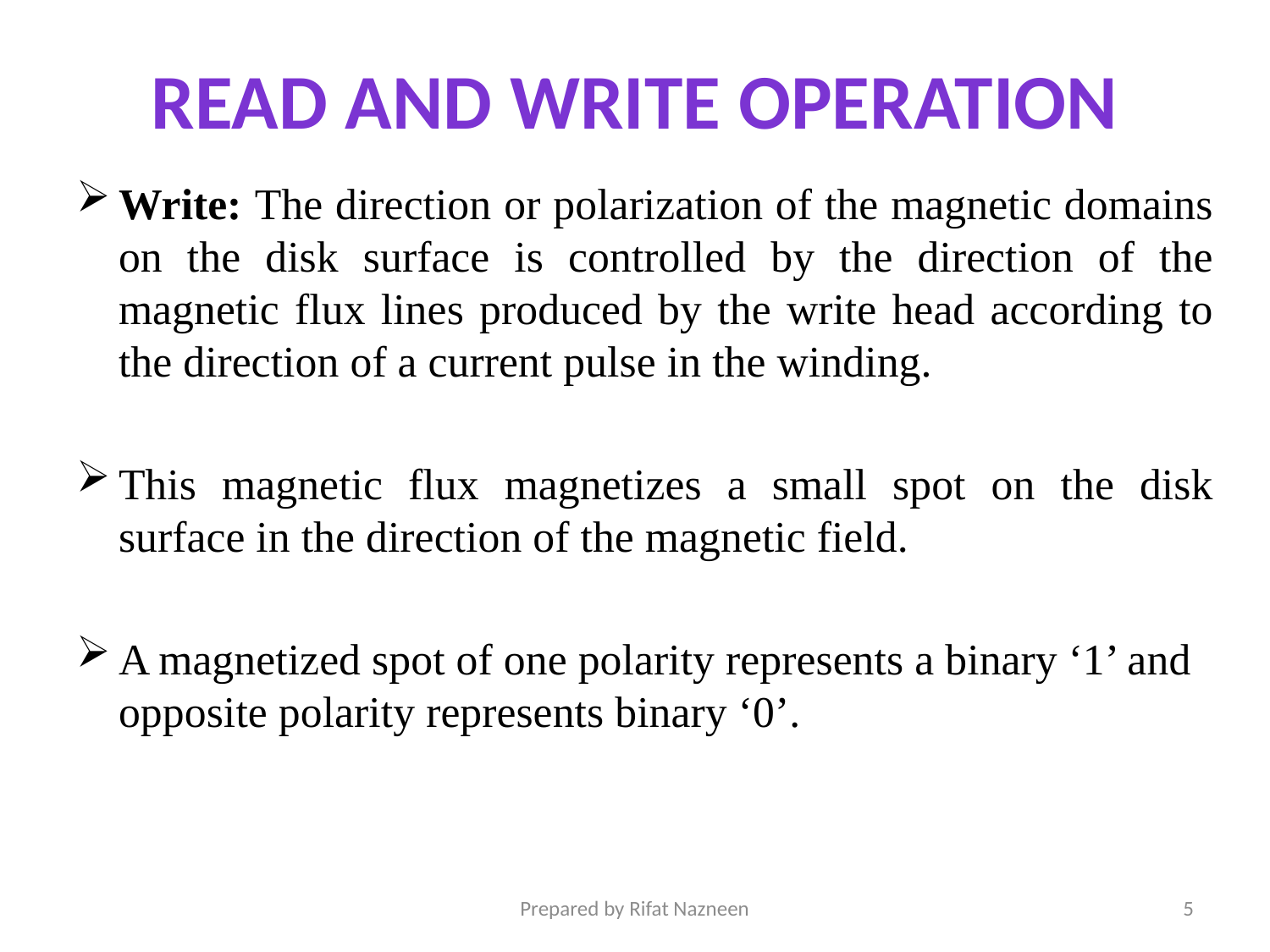

# Read and Write Operation
Write: The direction or polarization of the magnetic domains on the disk surface is controlled by the direction of the magnetic flux lines produced by the write head according to the direction of a current pulse in the winding.

This magnetic flux magnetizes a small spot on the disk surface in the direction of the magnetic field.

A magnetized spot of one polarity represents a binary ‘1’ and  opposite polarity represents binary ‘0’.
Prepared by Rifat Nazneen
5